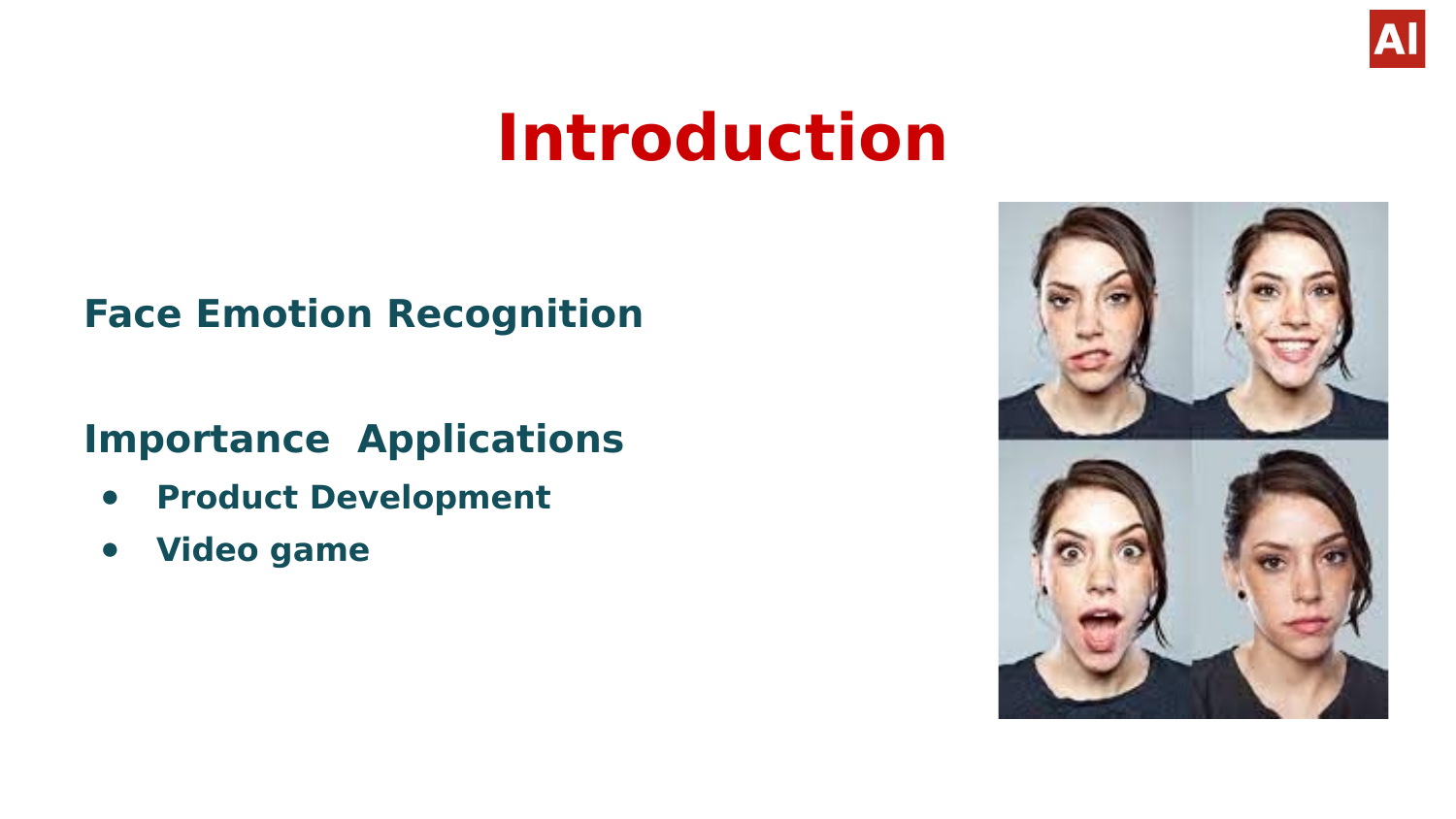

# Introduction

Face Emotion Recognition
Importance  Applications
Product Development
Video game